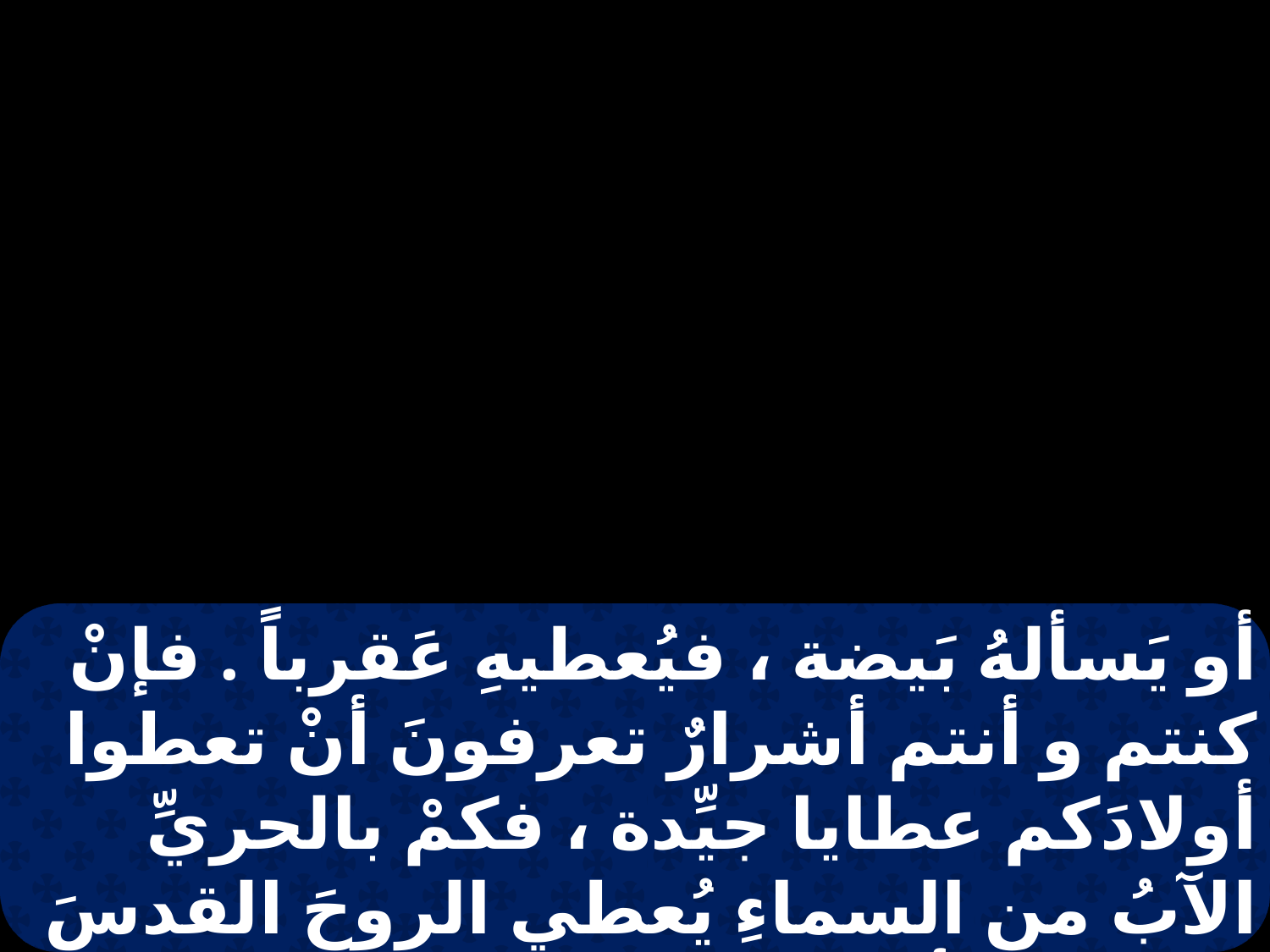

أو يَسألهُ بَيضة ، فيُعطيهِ عَقرباً . فإنْ كنتم و أنتم أشرارٌ تعرفونَ أنْ تعطوا أولادَكم عطايا جيِّدة ، فكمْ بالحريِّ الآبُ من السماءِ يُعطي الروحَ القدسَ للذينَ يَسألونهُ .